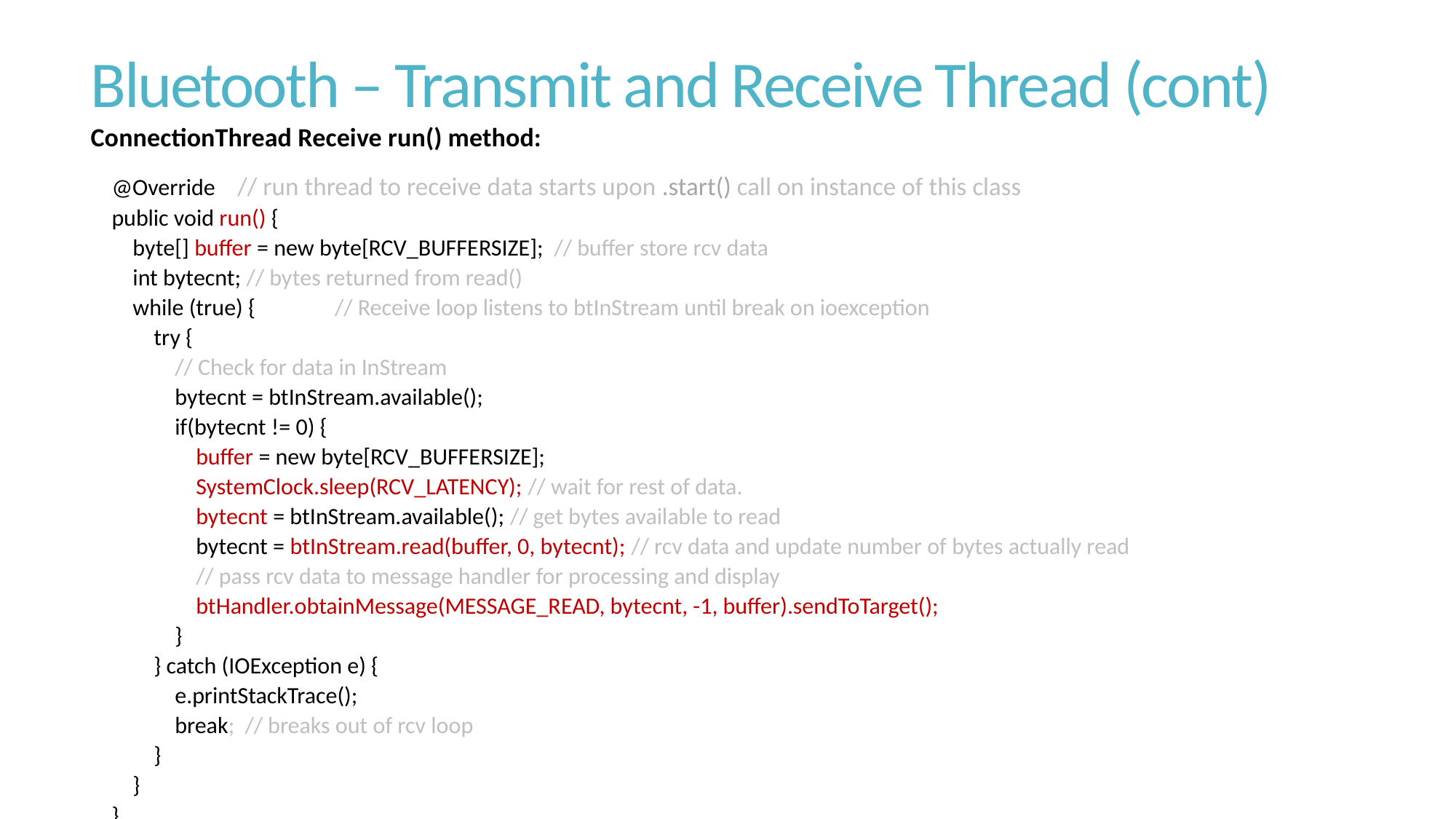

# Bluetooth – Transmit and Receive Thread (cont)
ConnectionThread Receive run() method:

    @Override    // run thread to receive data starts upon .start() call on instance of this class
    public void run() {
        byte[] buffer = new byte[RCV_BUFFERSIZE];  // buffer store rcv data
        int bytecnt; // bytes returned from read()
        while (true) {               // Receive loop listens to btInStream until break on ioexception
            try {
                // Check for data in InStream
                bytecnt = btInStream.available();
                if(bytecnt != 0) {
                    buffer = new byte[RCV_BUFFERSIZE];
                    SystemClock.sleep(RCV_LATENCY); // wait for rest of data.
                    bytecnt = btInStream.available(); // get bytes available to read
                    bytecnt = btInStream.read(buffer, 0, bytecnt); // rcv data and update number of bytes actually read
                    // pass rcv data to message handler for processing and display
                    btHandler.obtainMessage(MESSAGE_READ, bytecnt, -1, buffer).sendToTarget();
                }
            } catch (IOException e) {
                e.printStackTrace();
                break;  // breaks out of rcv loop
            }
        }
    }